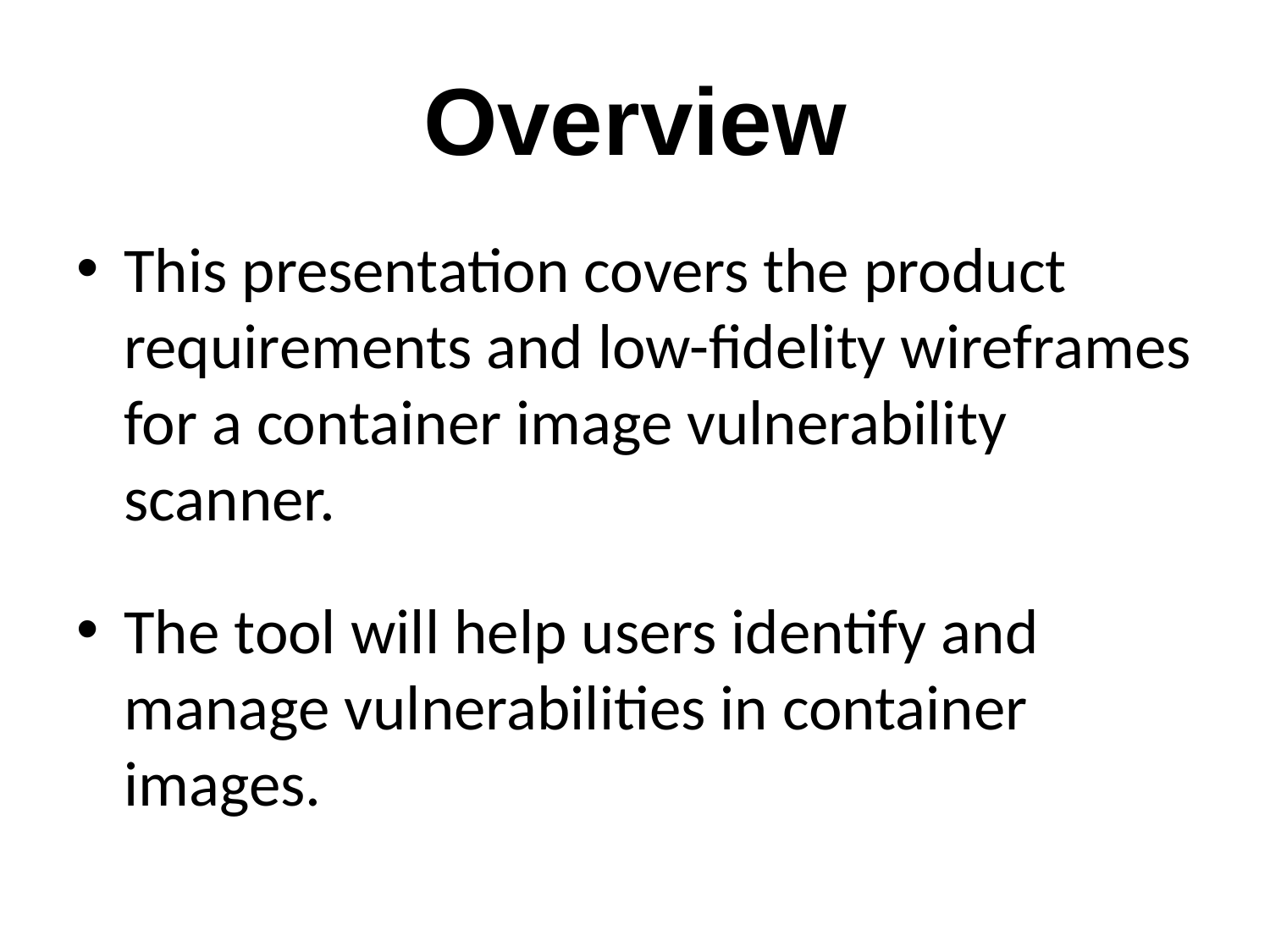

# Overview
This presentation covers the product requirements and low-fidelity wireframes for a container image vulnerability scanner.

The tool will help users identify and manage vulnerabilities in container images.